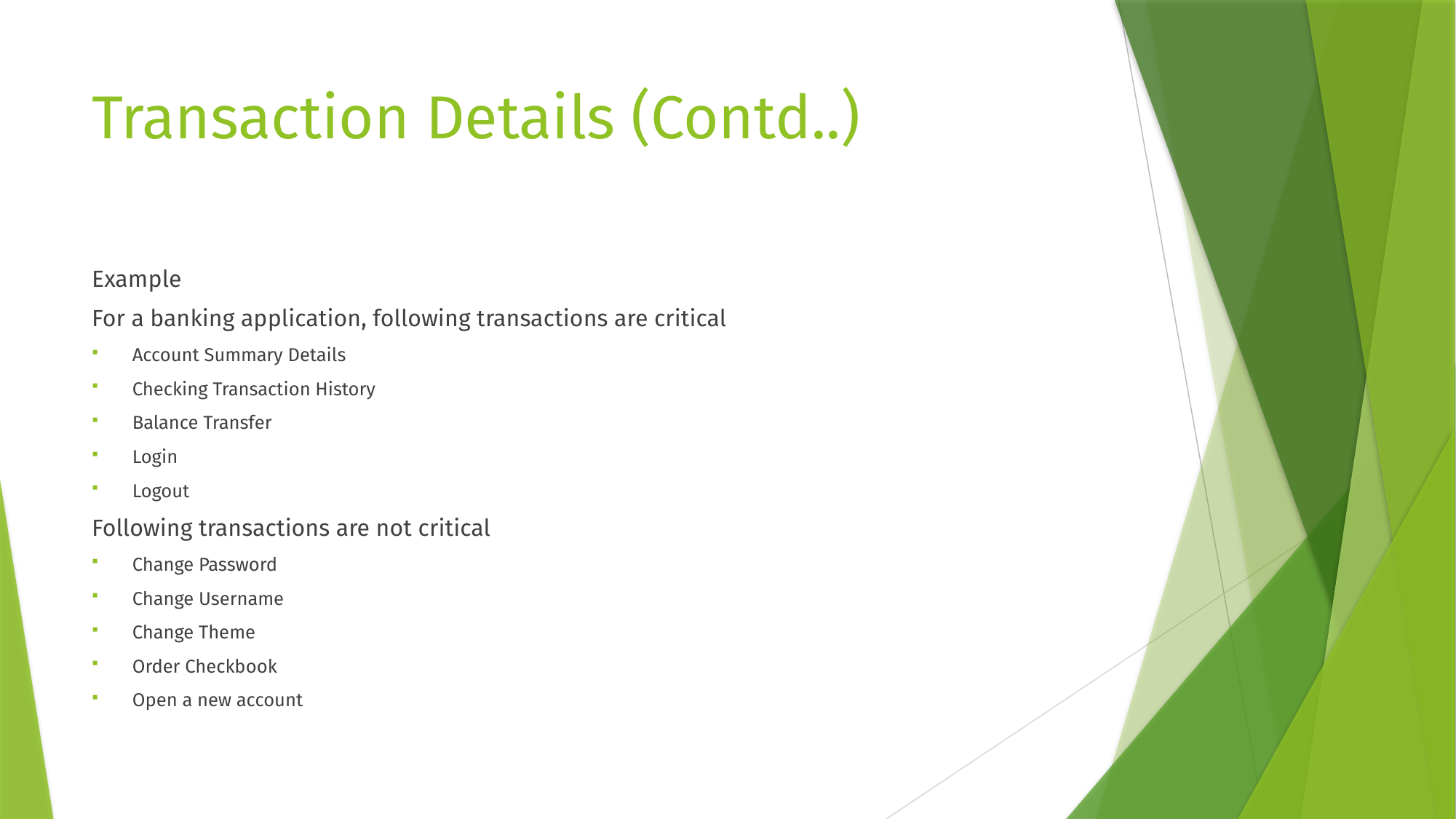

# Transaction Details (Contd..)
Example
For a banking application, following transactions are critical
Account Summary Details
Checking Transaction History
Balance Transfer
Login
Logout
Following transactions are not critical
Change Password
Change Username
Change Theme
Order Checkbook
Open a new account